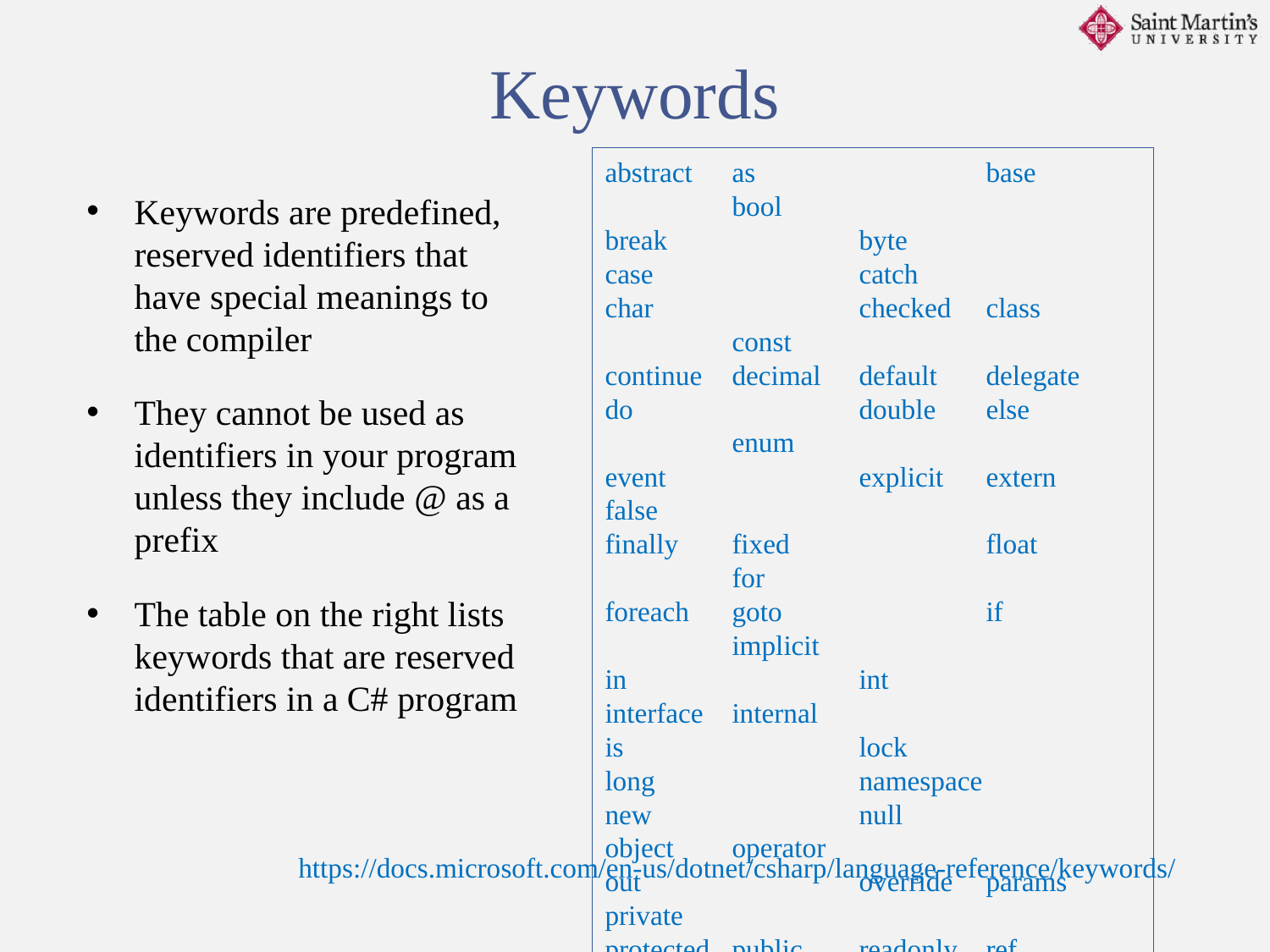

Keywords
abstract	as		base		bool
break		byte		case		catch
char		checked	class		const
continue	decimal	default	delegate
do		double	else		enum
event		explicit	extern	false
finally	fixed		float		for
foreach	goto		if		implicit
in		int		interface	internal
is		lock		long		namespace
new		null		object	operator
out		override	params	private
protected	public	readonly	ref
return	sbyte		sealed	short
sizeof	stackalloc	static		string
struct		switch	this		throw
true	try	typeof	uint
ulong	unchecked unsafe	ushort
using		virtual	void		volatile
while
Keywords are predefined, reserved identifiers that have special meanings to the compiler
They cannot be used as identifiers in your program unless they include @ as a prefix
The table on the right lists keywords that are reserved identifiers in a C# program
https://docs.microsoft.com/en-us/dotnet/csharp/language-reference/keywords/